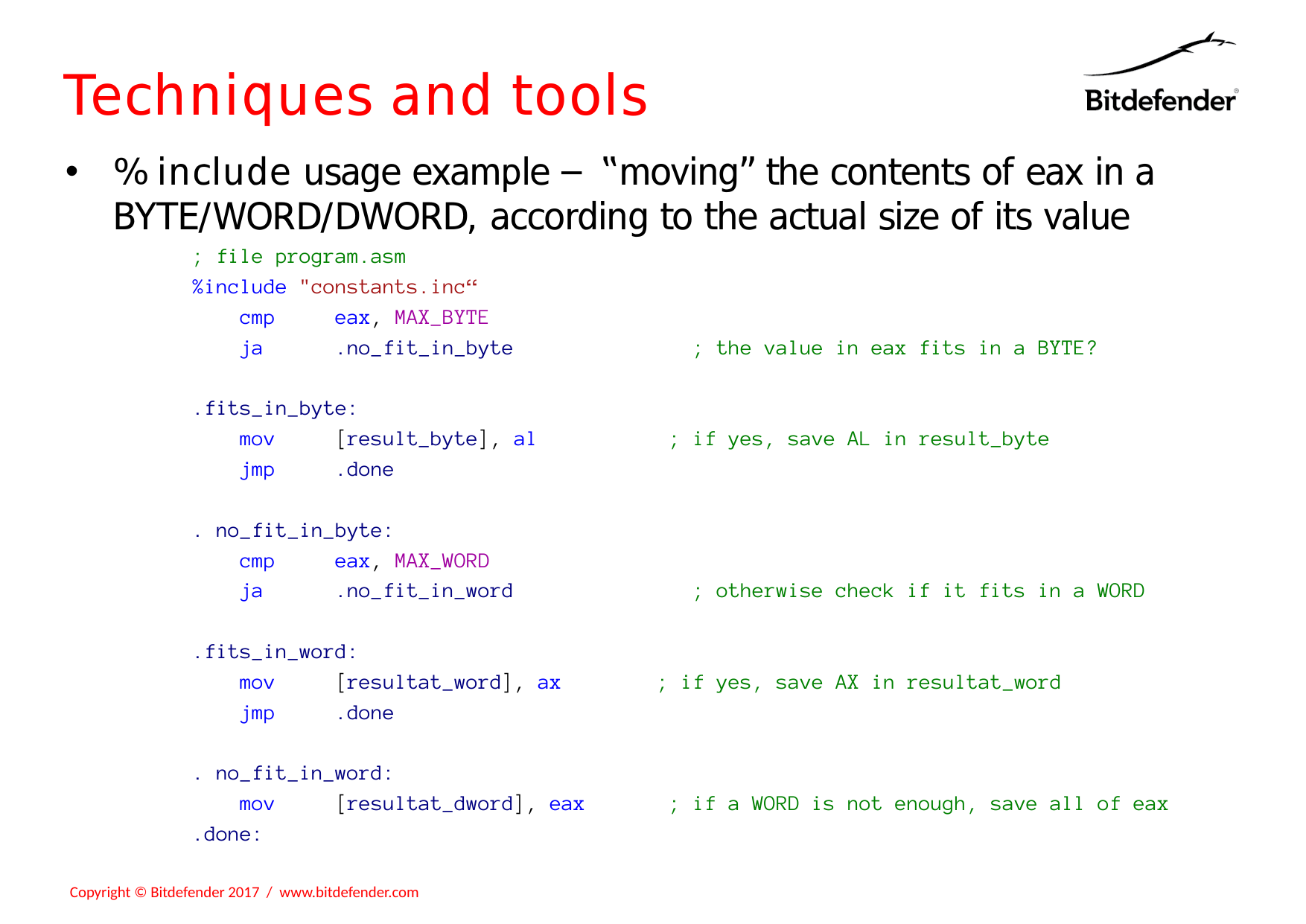

# Techniques and tools
%include usage example –  “moving” the contents of eax in a BYTE/WORD/DWORD, according to the actual size of its value
; file program.asm
%include "constants.inc“
    cmp     eax, MAX_BYTE
    ja      .no_fit_in_byte               ; the value in eax fits in a BYTE?

.fits_in_byte:
    mov     [result_byte], al           ; if yes, save AL in result_byte
    jmp     .done

. no_fit_in_byte:
    cmp     eax, MAX_WORD
    ja      .no_fit_in_word               ; otherwise check if it fits in a WORD

.fits_in_word:
    mov     [resultat_word], ax        ; if yes, save AX in resultat_word
    jmp     .done

. no_fit_in_word:
    mov     [resultat_dword], eax       ; if a WORD is not enough, save all of eax
.done: